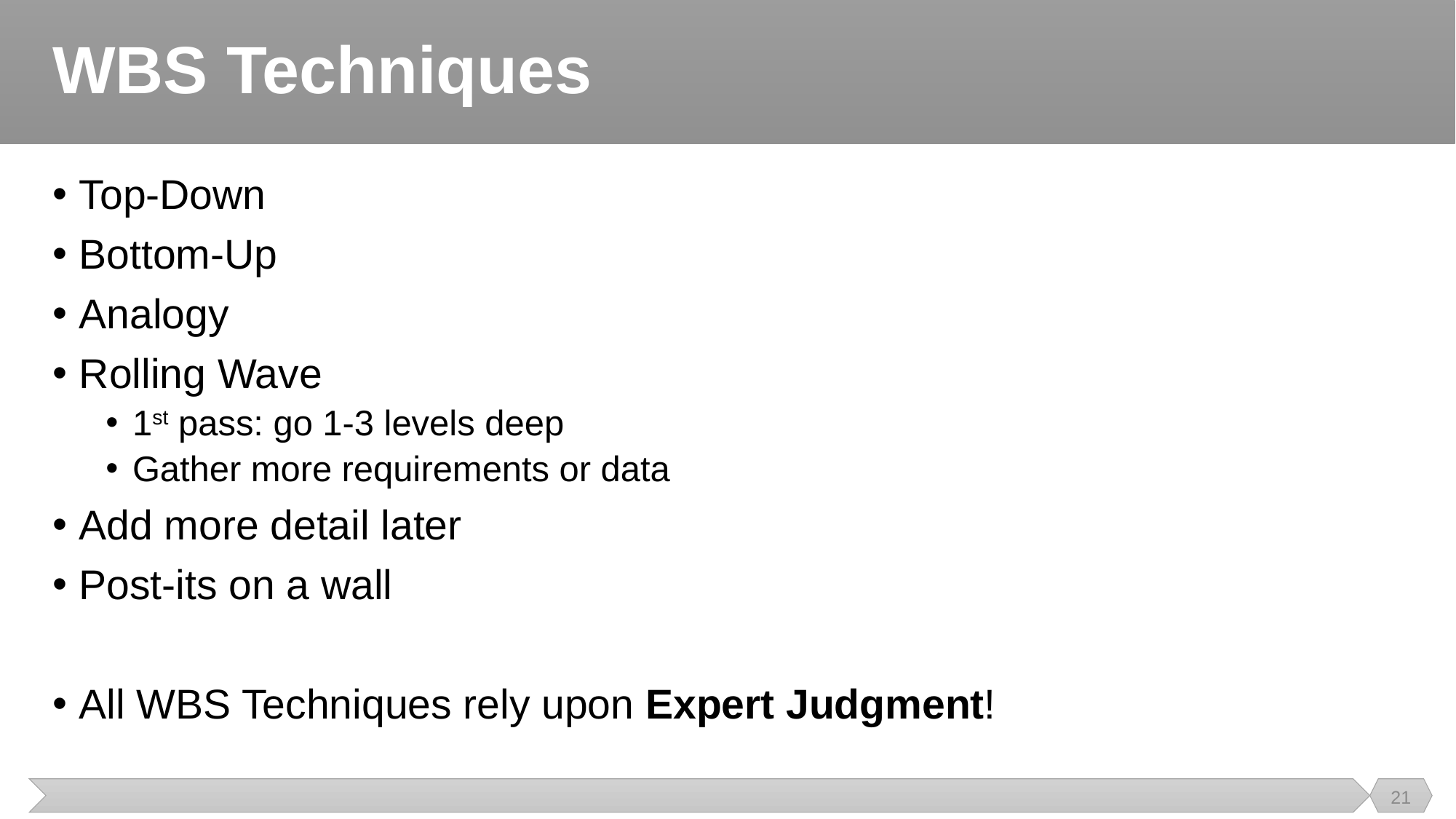

# WBS Techniques
Top-Down
Bottom-Up
Analogy
Rolling Wave
1st pass: go 1-3 levels deep
Gather more requirements or data
Add more detail later
Post-its on a wall

All WBS Techniques rely upon Expert Judgment!
21